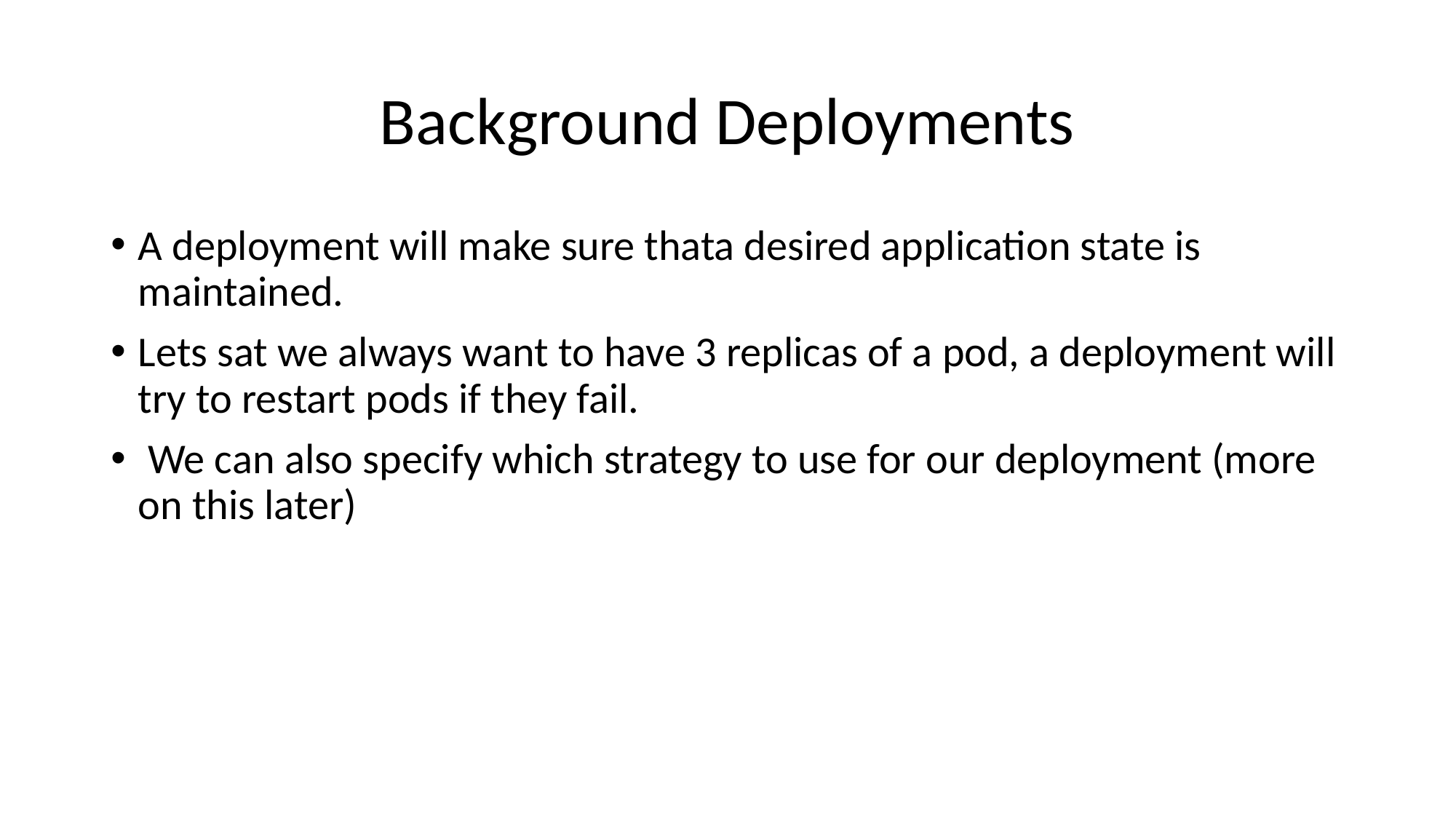

# Background Deployments
A deployment will make sure thata desired application state is maintained.
Lets sat we always want to have 3 replicas of a pod, a deployment will try to restart pods if they fail.
 We can also specify which strategy to use for our deployment (more on this later)